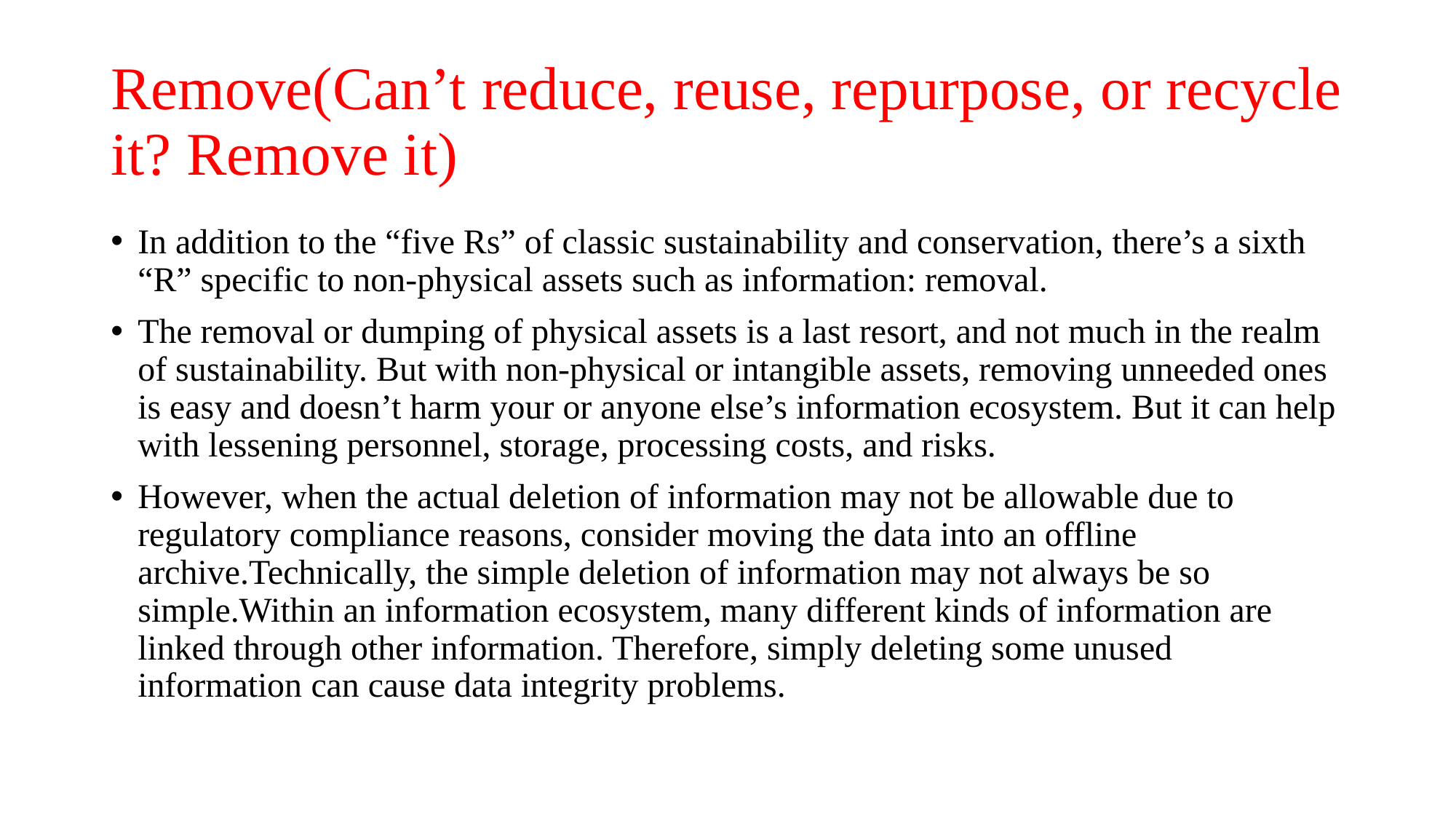

# Remove(Can’t reduce, reuse, repurpose, or recycle it? Remove it)
In addition to the “five Rs” of classic sustainability and conservation, there’s a sixth “R” specific to non-physical assets such as information: removal.
The removal or dumping of physical assets is a last resort, and not much in the realm of sustainability. But with non-physical or intangible assets, removing unneeded ones is easy and doesn’t harm your or anyone else’s information ecosystem. But it can help with lessening personnel, storage, processing costs, and risks.
However, when the actual deletion of information may not be allowable due to regulatory compliance reasons, consider moving the data into an offline archive.Technically, the simple deletion of information may not always be so simple.Within an information ecosystem, many different kinds of information are linked through other information. Therefore, simply deleting some unused information can cause data integrity problems.